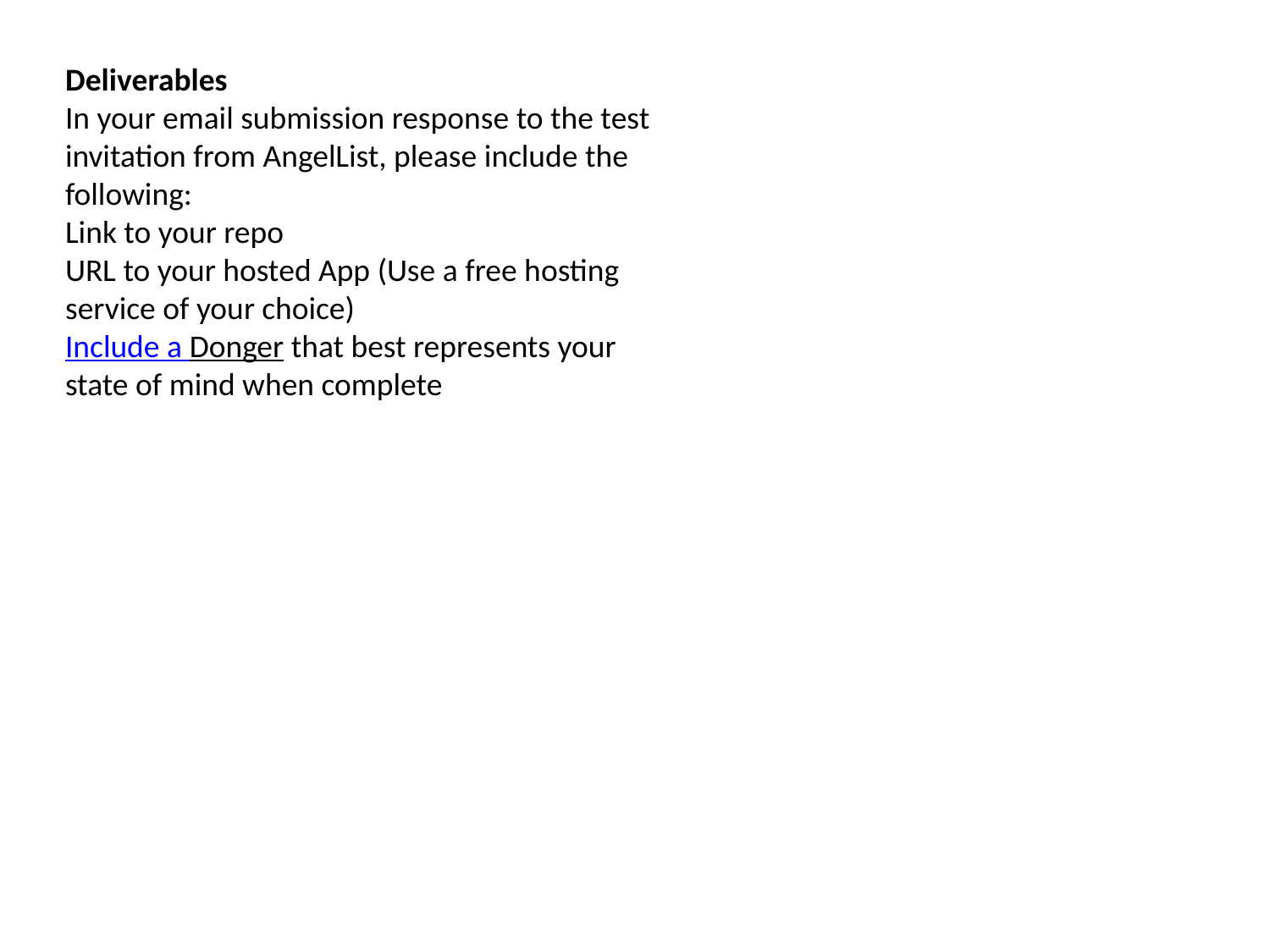

Deliverables
In your email submission response to the test invitation from AngelList, please include the following:
Link to your repo
URL to your hosted App (Use a free hosting service of your choice)
Include a Donger that best represents your state of mind when complete